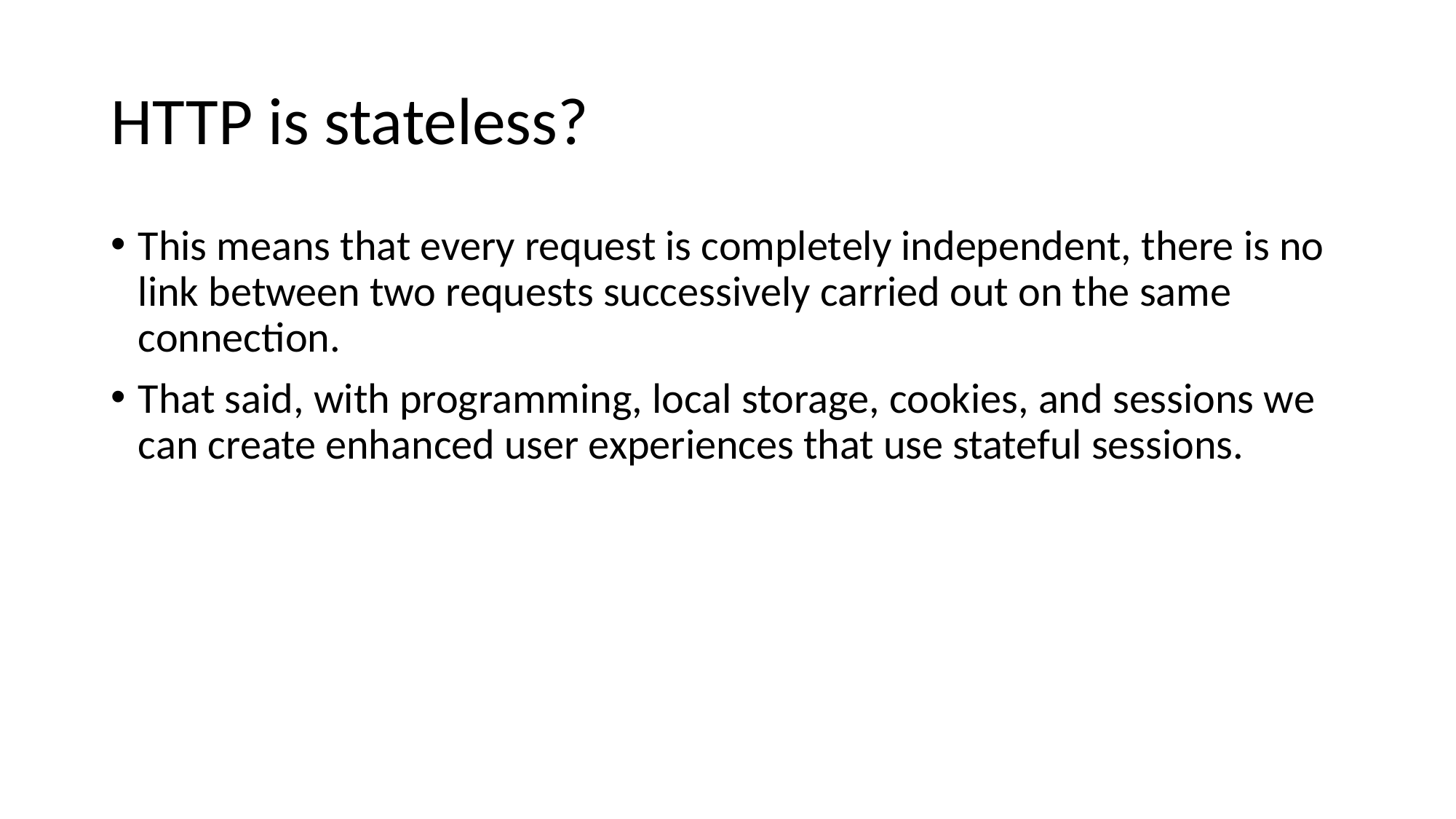

# HTTP is stateless?
This means that every request is completely independent, there is no link between two requests successively carried out on the same connection.
That said, with programming, local storage, cookies, and sessions we can create enhanced user experiences that use stateful sessions.